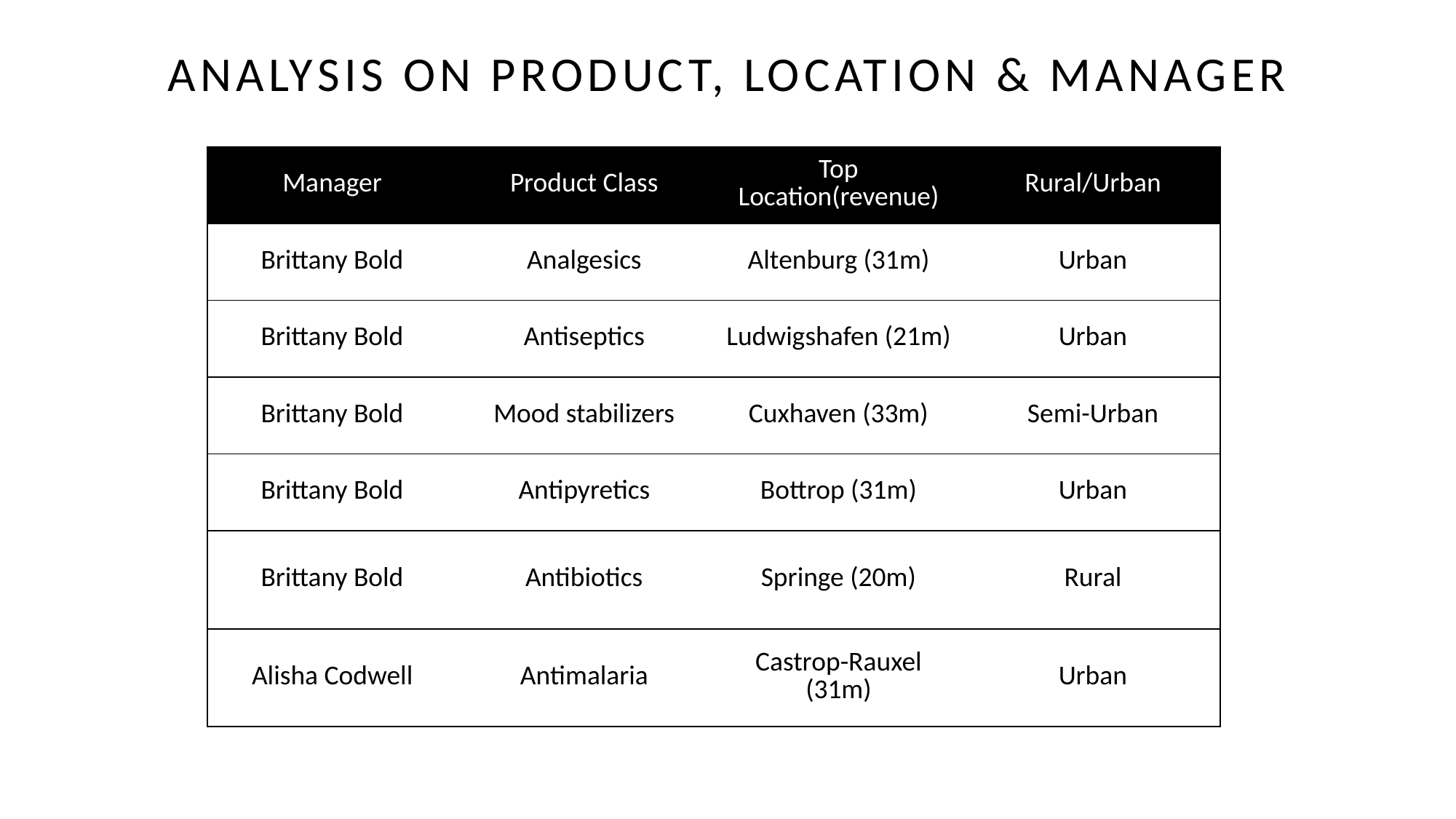

# ANALYSIS ON PRODUCT, LOCATION & MANAGER
| Manager | Product Class | Top Location(revenue) | Rural/Urban |
| --- | --- | --- | --- |
| Brittany Bold | Analgesics | Altenburg (31m) | Urban |
| Brittany Bold | Antiseptics | Ludwigshafen (21m) | Urban |
| Brittany Bold | Mood stabilizers | Cuxhaven (33m) | Semi-Urban |
| Brittany Bold | Antipyretics | Bottrop (31m) | Urban |
| Brittany Bold | Antibiotics | Springe (20m) | Rural |
| Alisha Codwell | Antimalaria | Castrop-Rauxel (31m) | Urban |